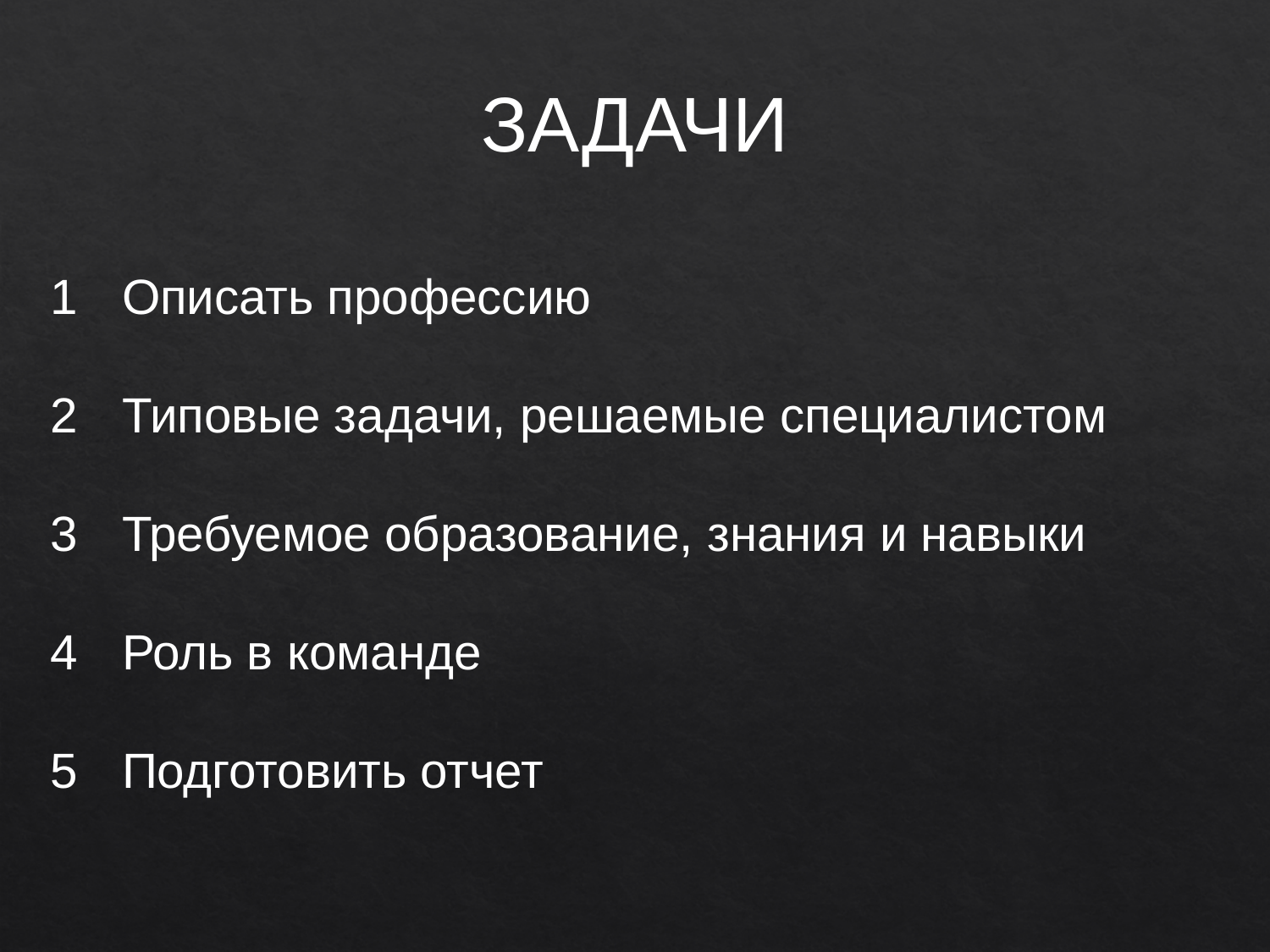

ЗАДАЧИ
Описать профессию
Типовые задачи, решаемые специалистом
Требуемое образование, знания и навыки
Роль в команде
Подготовить отчет